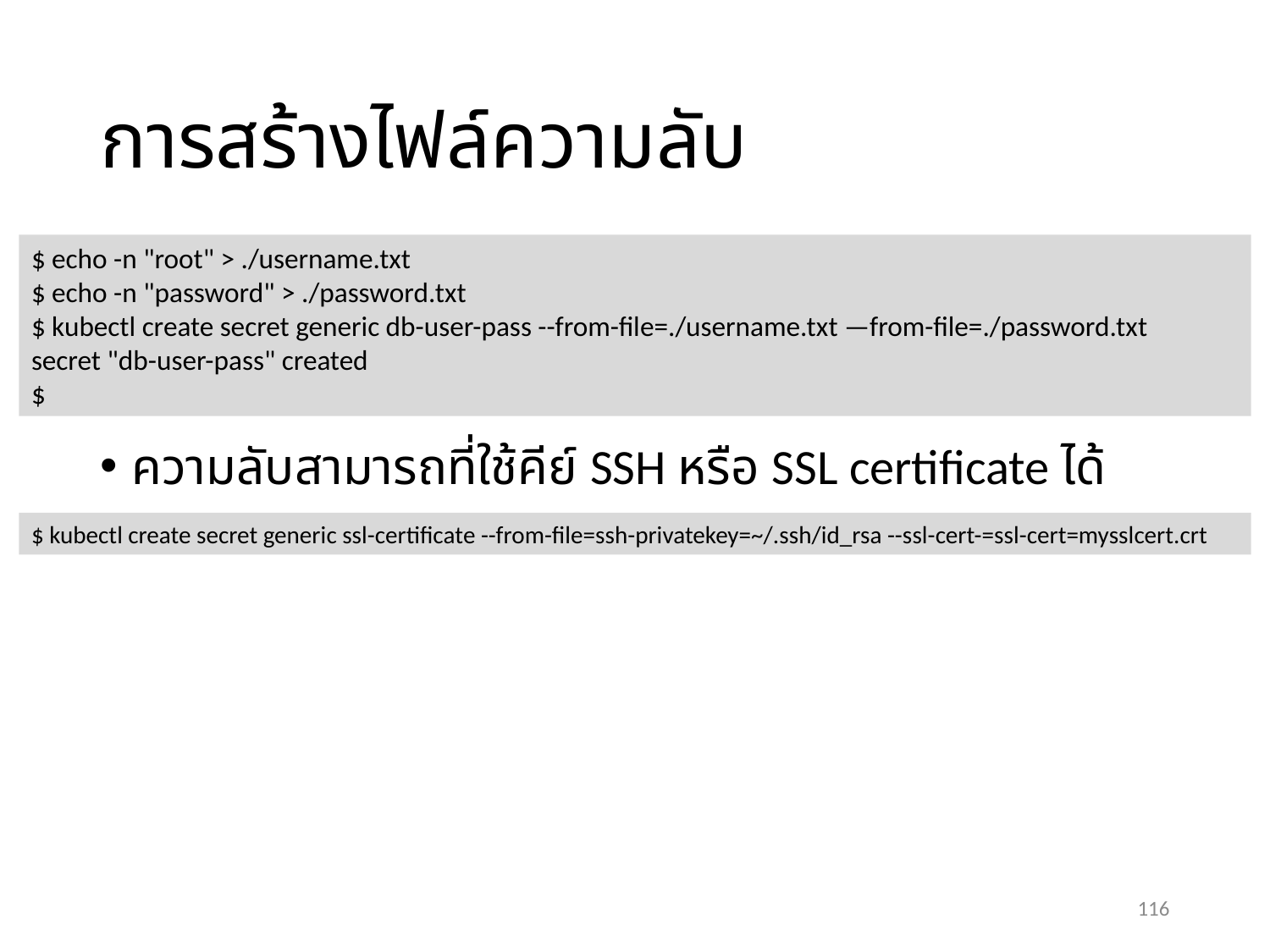

# การสร้างไฟล์ความลับ
$ echo -n "root" > ./username.txt
$ echo -n "password" > ./password.txt
$ kubectl create secret generic db-user-pass --from-file=./username.txt —from-file=./password.txt
secret "db-user-pass" created
$
ความลับสามารถที่ใช้คีย์ SSH หรือ SSL certificate ได้
$ kubectl create secret generic ssl-certificate --from-file=ssh-privatekey=~/.ssh/id_rsa --ssl-cert-=ssl-cert=mysslcert.crt
116